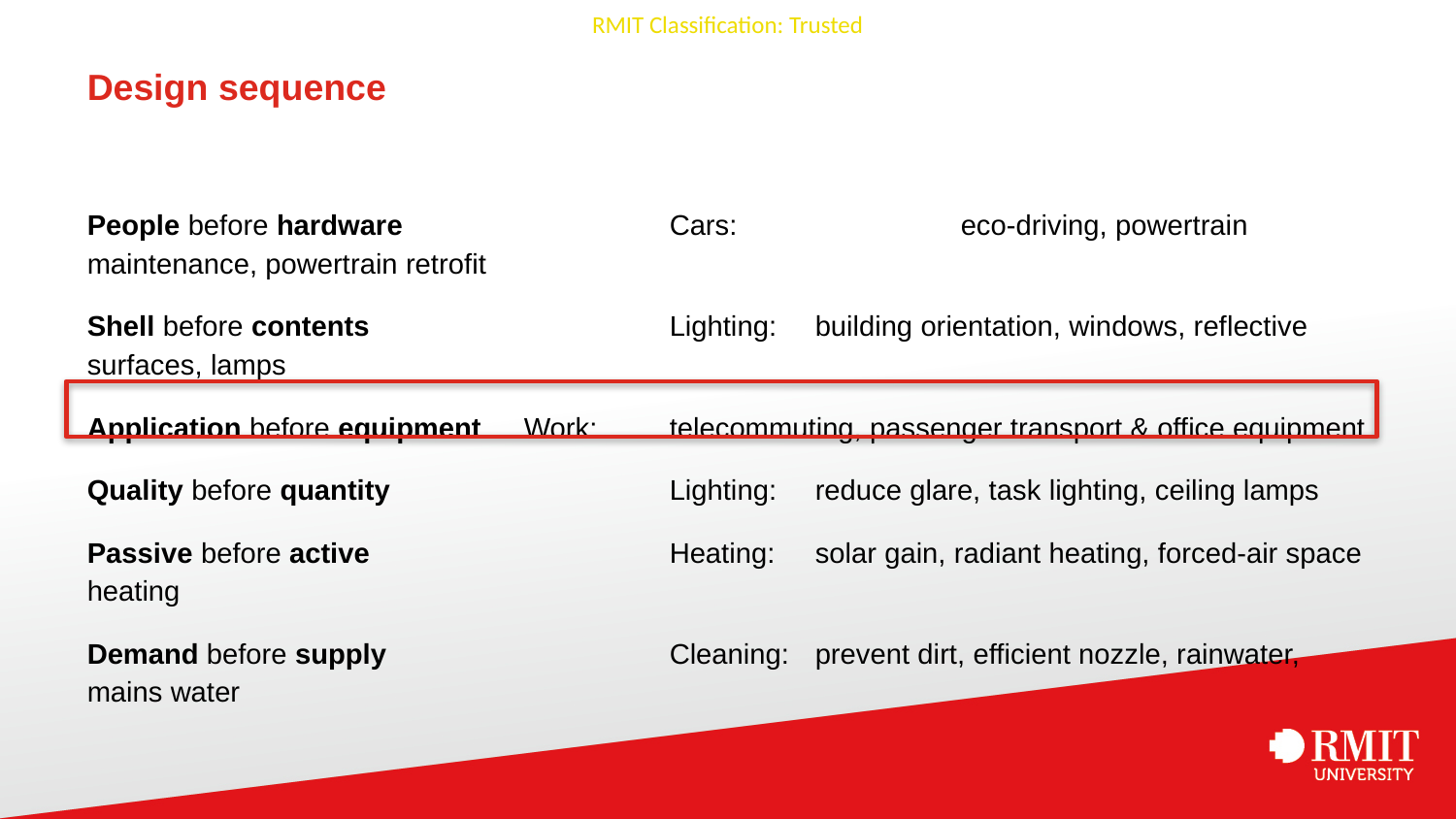

# Design sequence
People before hardware		Cars:		eco-driving, powertrain maintenance, powertrain retrofit
Shell before contents			Lighting:	building orientation, windows, reflective surfaces, lamps
Application before equipment	Work:	telecommuting, passenger transport & office equipment
Quality before quantity		Lighting:	reduce glare, task lighting, ceiling lamps
Passive before active			Heating:	solar gain, radiant heating, forced-air space heating
Demand before supply		Cleaning:	prevent dirt, efficient nozzle, rainwater, mains water

(Rocky Mountain Institute 1997)